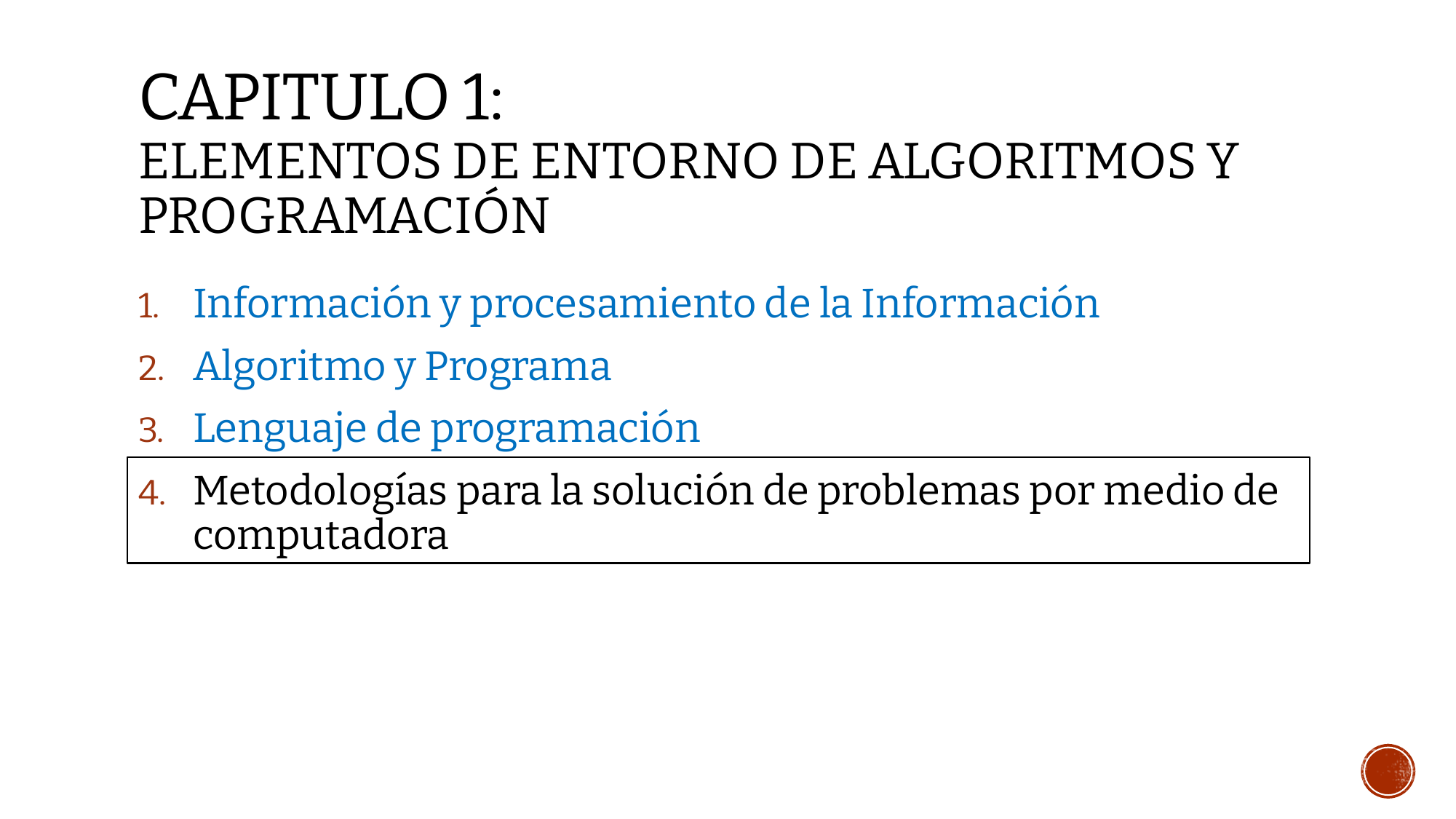

# Capitulo 1: Elementos de entorno de algoritmos y programación
Información y procesamiento de la Información
Algoritmo y Programa
Lenguaje de programación
Metodologías para la solución de problemas por medio de computadora